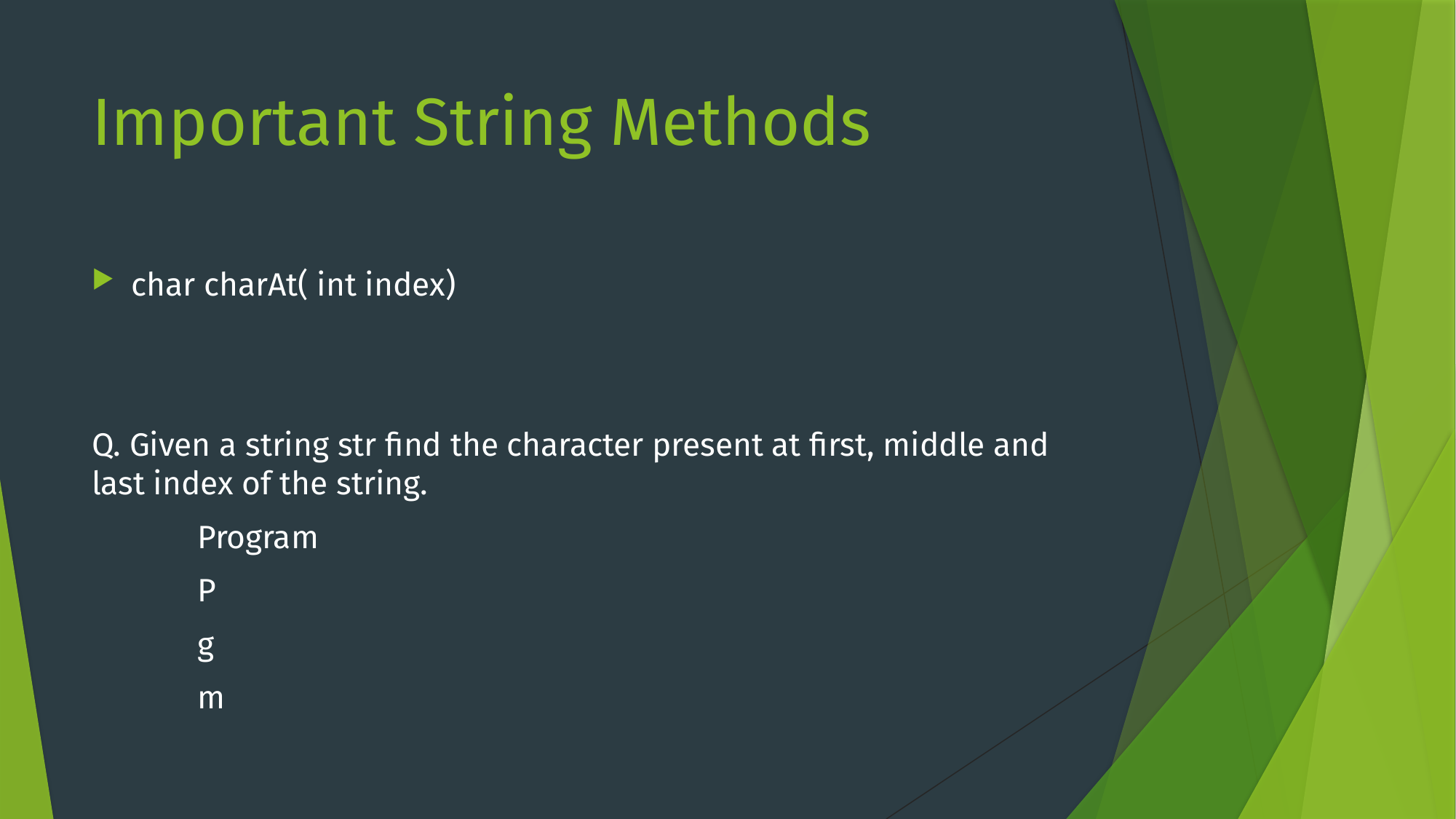

# Important String Methods
char charAt( int index)

Q. Given a string str find the character present at first, middle and last index of the string.
	Program
	P
	g
	m